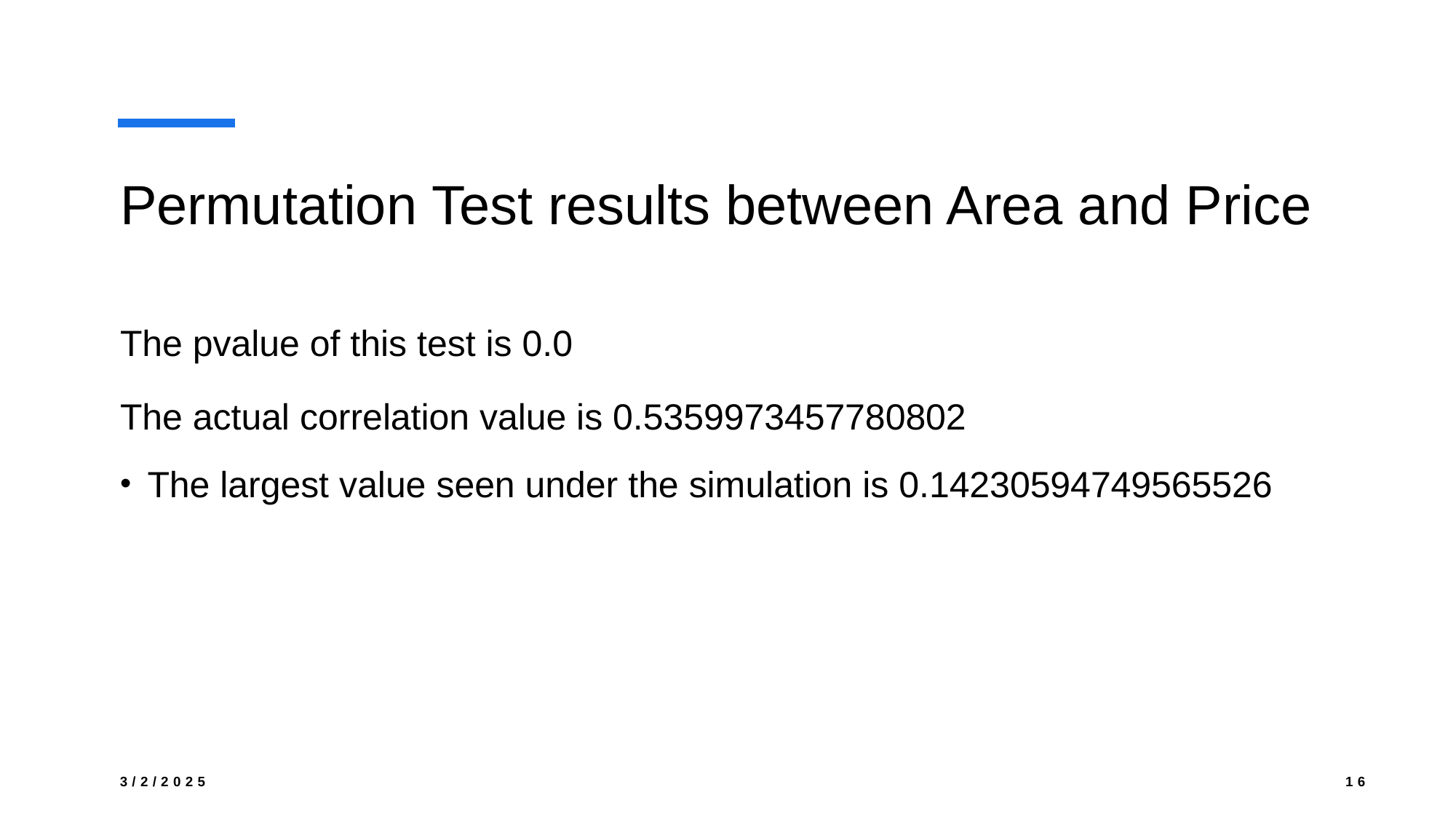

# Permutation Test results between Area and Price
The pvalue of this test is 0.0
The actual correlation value is 0.5359973457780802
The largest value seen under the simulation is 0.14230594749565526
3/2/2025

16